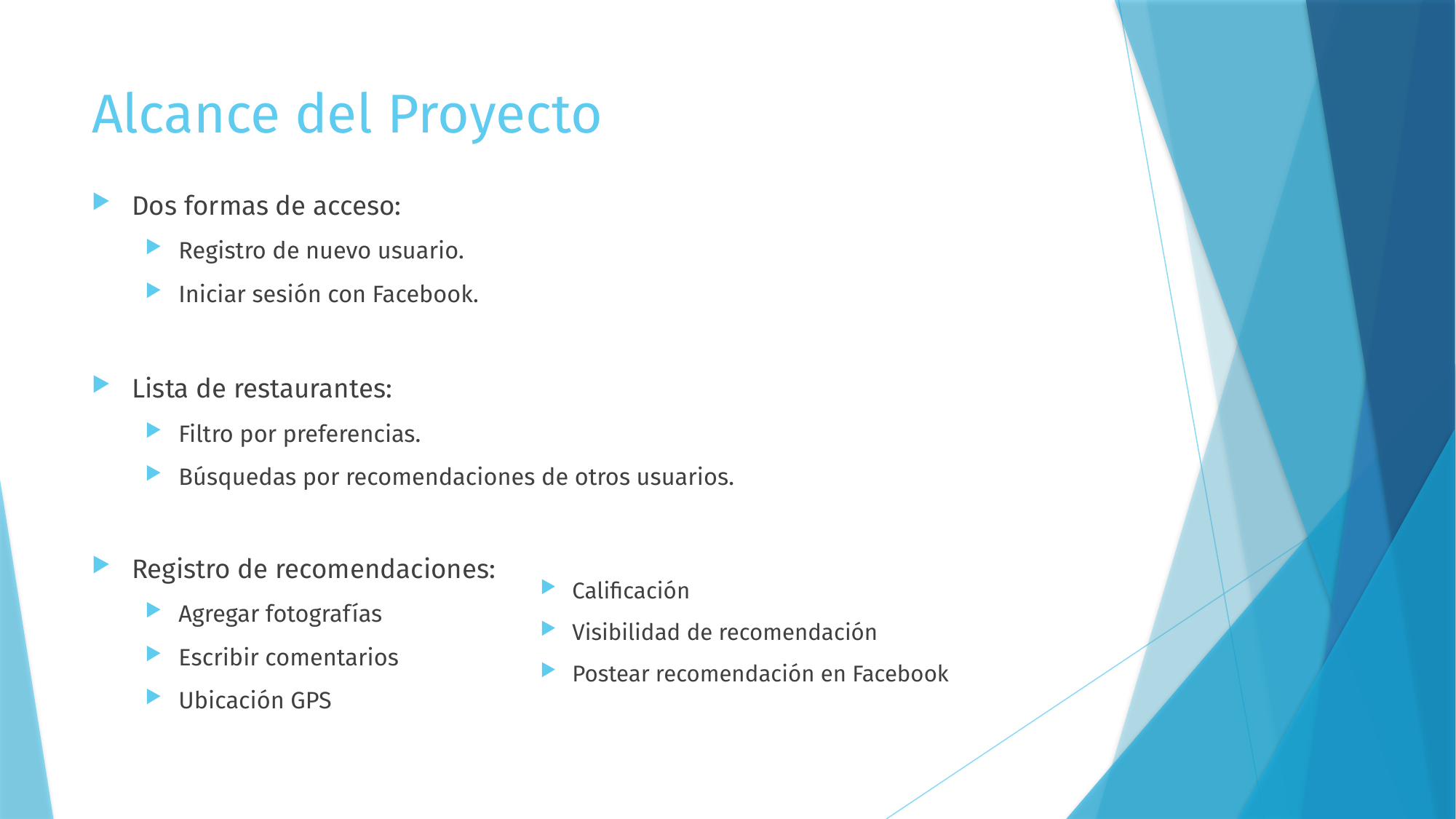

# Alcance del Proyecto
Dos formas de acceso:
Registro de nuevo usuario.
Iniciar sesión con Facebook.

Lista de restaurantes:
Filtro por preferencias.
Búsquedas por recomendaciones de otros usuarios.

Registro de recomendaciones:
Agregar fotografías
Escribir comentarios
Ubicación GPS
Calificación
Visibilidad de recomendación
Postear recomendación en Facebook